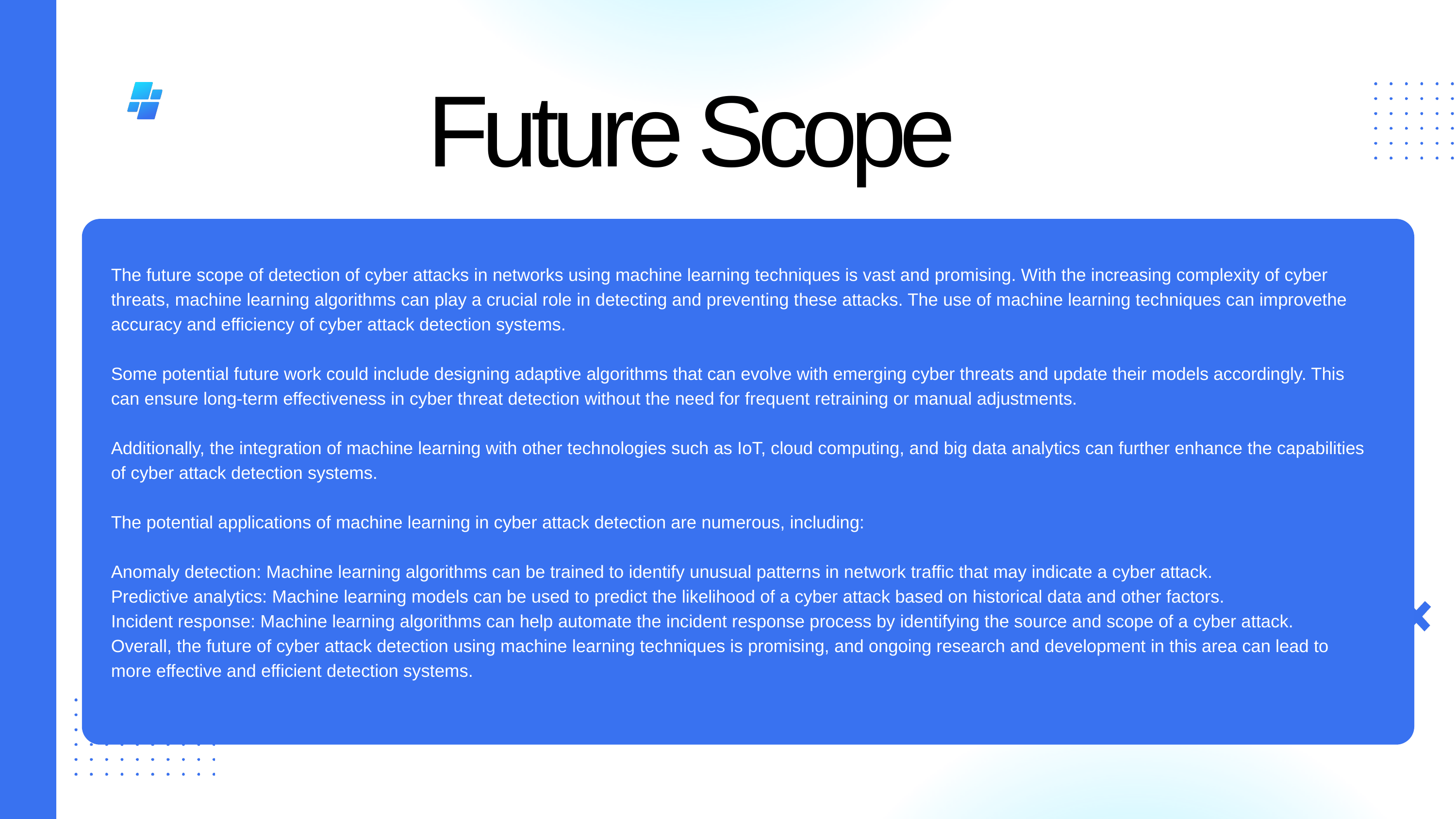

Future Scope

The future scope of detection of cyber attacks in networks using machine learning techniques is vast and promising. With the increasing complexity of cyber threats, machine learning algorithms can play a crucial role in detecting and preventing these attacks. The use of machine learning techniques can improvethe accuracy and efficiency of cyber attack detection systems.

Some potential future work could include designing adaptive algorithms that can evolve with emerging cyber threats and update their models accordingly. This can ensure long-term effectiveness in cyber threat detection without the need for frequent retraining or manual adjustments.

Additionally, the integration of machine learning with other technologies such as IoT, cloud computing, and big data analytics can further enhance the capabilities of cyber attack detection systems.

The potential applications of machine learning in cyber attack detection are numerous, including:

Anomaly detection: Machine learning algorithms can be trained to identify unusual patterns in network traffic that may indicate a cyber attack.
Predictive analytics: Machine learning models can be used to predict the likelihood of a cyber attack based on historical data and other factors.
Incident response: Machine learning algorithms can help automate the incident response process by identifying the source and scope of a cyber attack.
Overall, the future of cyber attack detection using machine learning techniques is promising, and ongoing research and development in this area can lead to more effective and efficient detection systems.